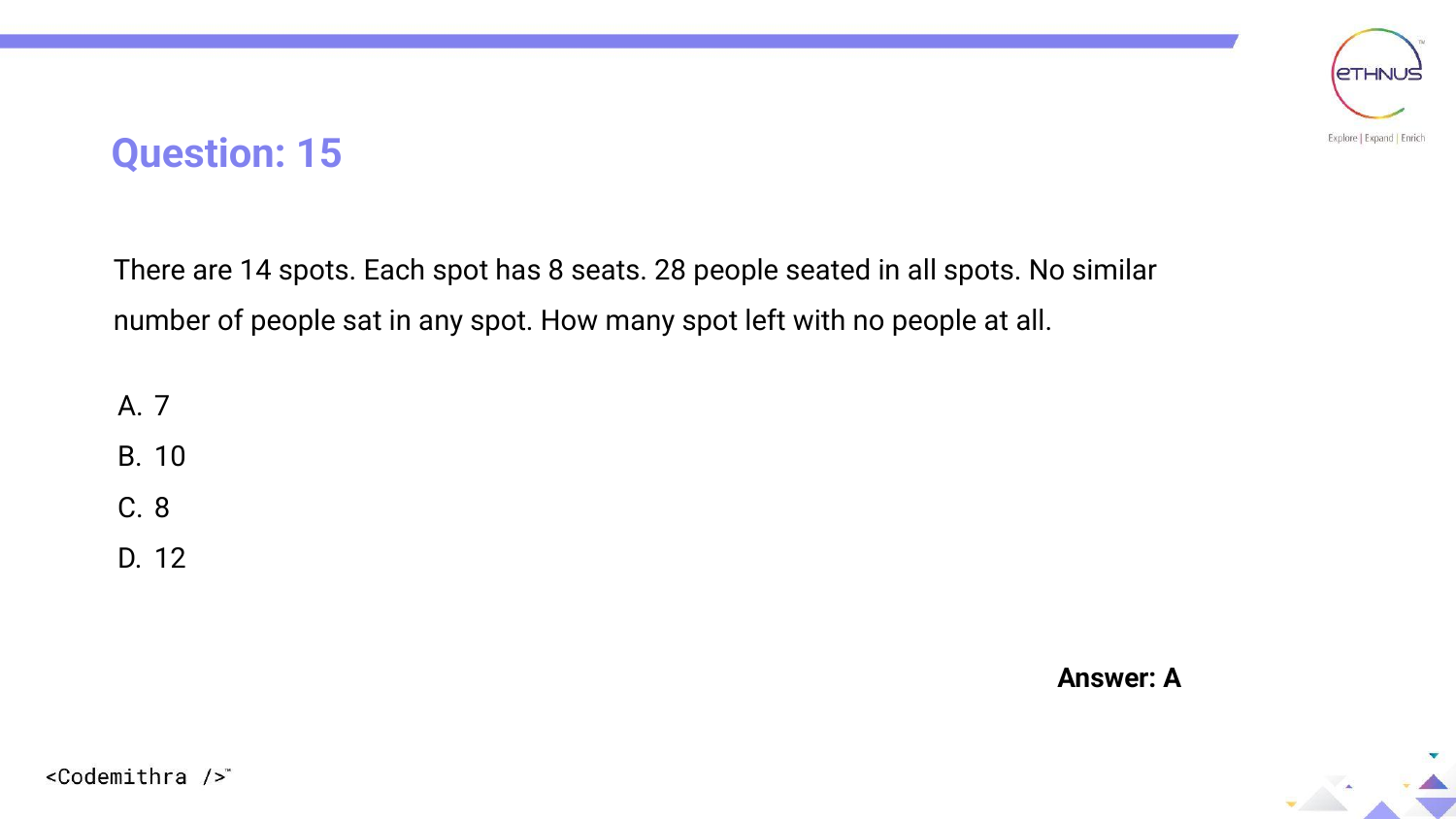

DIFFERENT WAYS TO CREATE AN OBJECT
Question: 15
There are 14 spots. Each spot has 8 seats. 28 people seated in all spots. No similar number of people sat in any spot. How many spot left with no people at all.
7
10
8
12
Answer: A